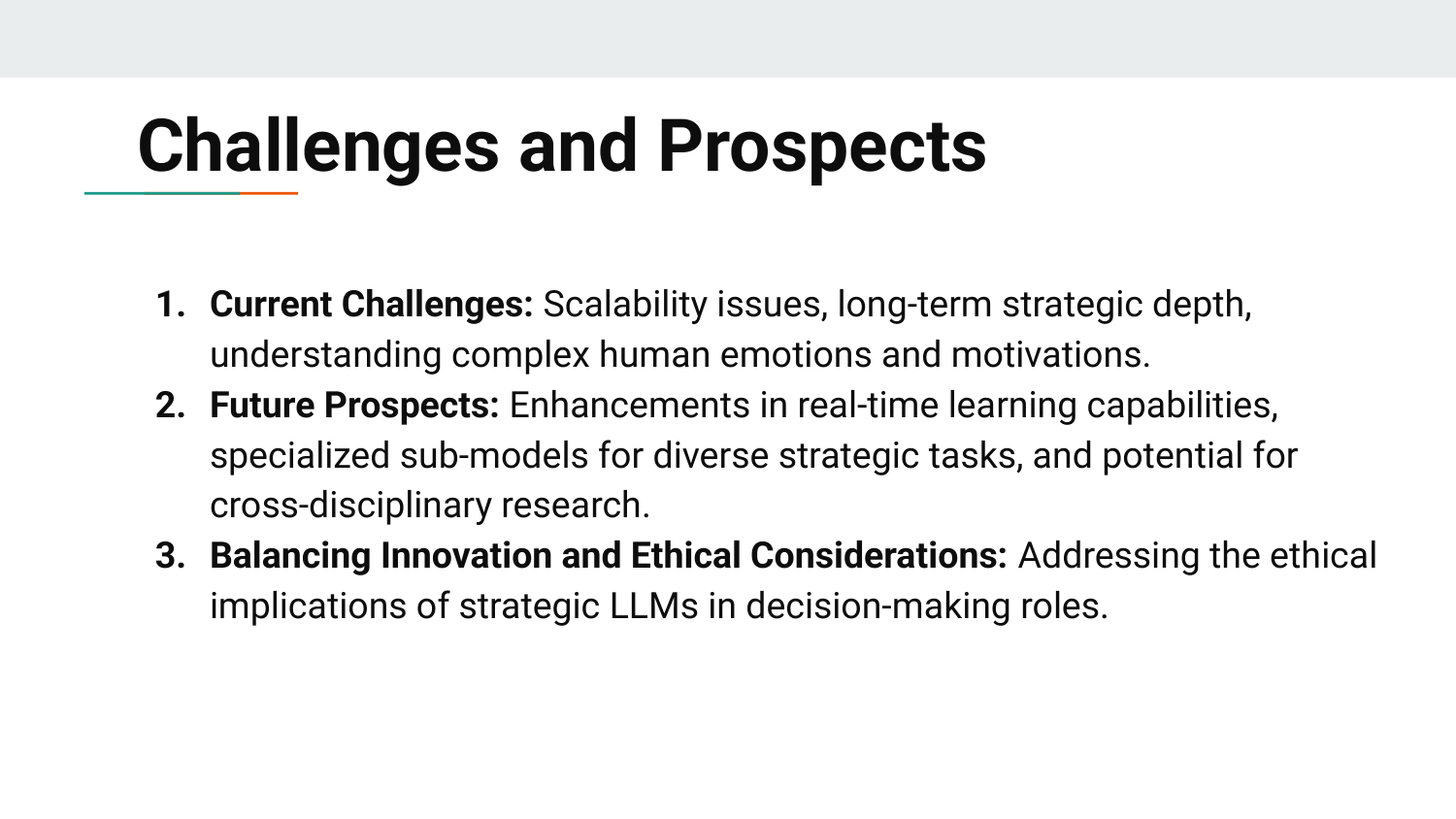

# Challenges and Prospects

Current Challenges: Scalability issues, long-term strategic depth, understanding complex human emotions and motivations.
Future Prospects: Enhancements in real-time learning capabilities, specialized sub-models for diverse strategic tasks, and potential for cross-disciplinary research.
Balancing Innovation and Ethical Considerations: Addressing the ethical implications of strategic LLMs in decision-making roles.